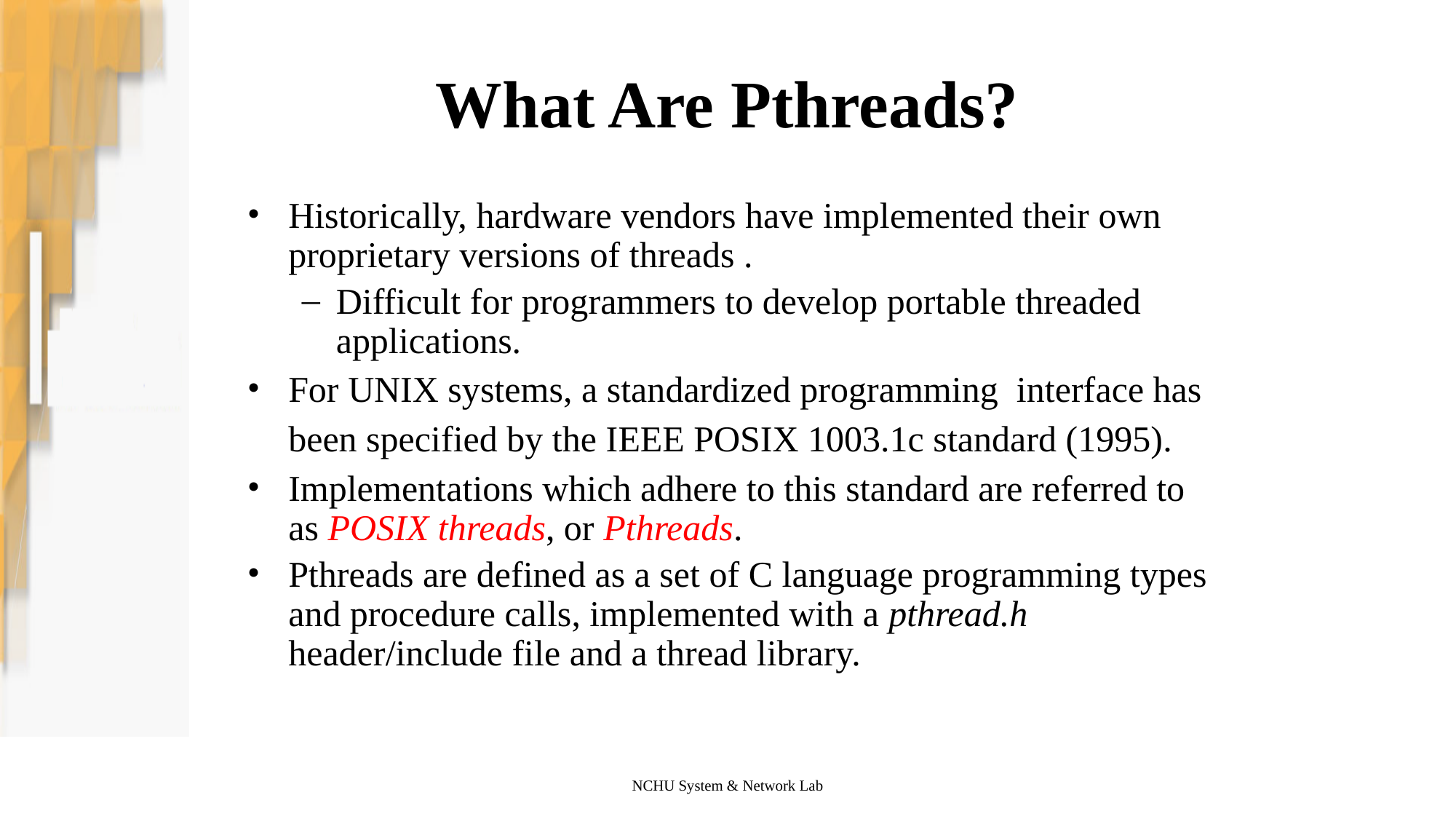

# What Are Pthreads?
Historically, hardware vendors have implemented their own proprietary versions of threads .
Difficult for programmers to develop portable threaded applications.
For UNIX systems, a standardized programming  interface has been specified by the IEEE POSIX 1003.1c standard (1995).
Implementations which adhere to this standard are referred to as POSIX threads, or Pthreads.
Pthreads are defined as a set of C language programming types and procedure calls, implemented with a pthread.h header/include file and a thread library.

NCHU System & Network Lab